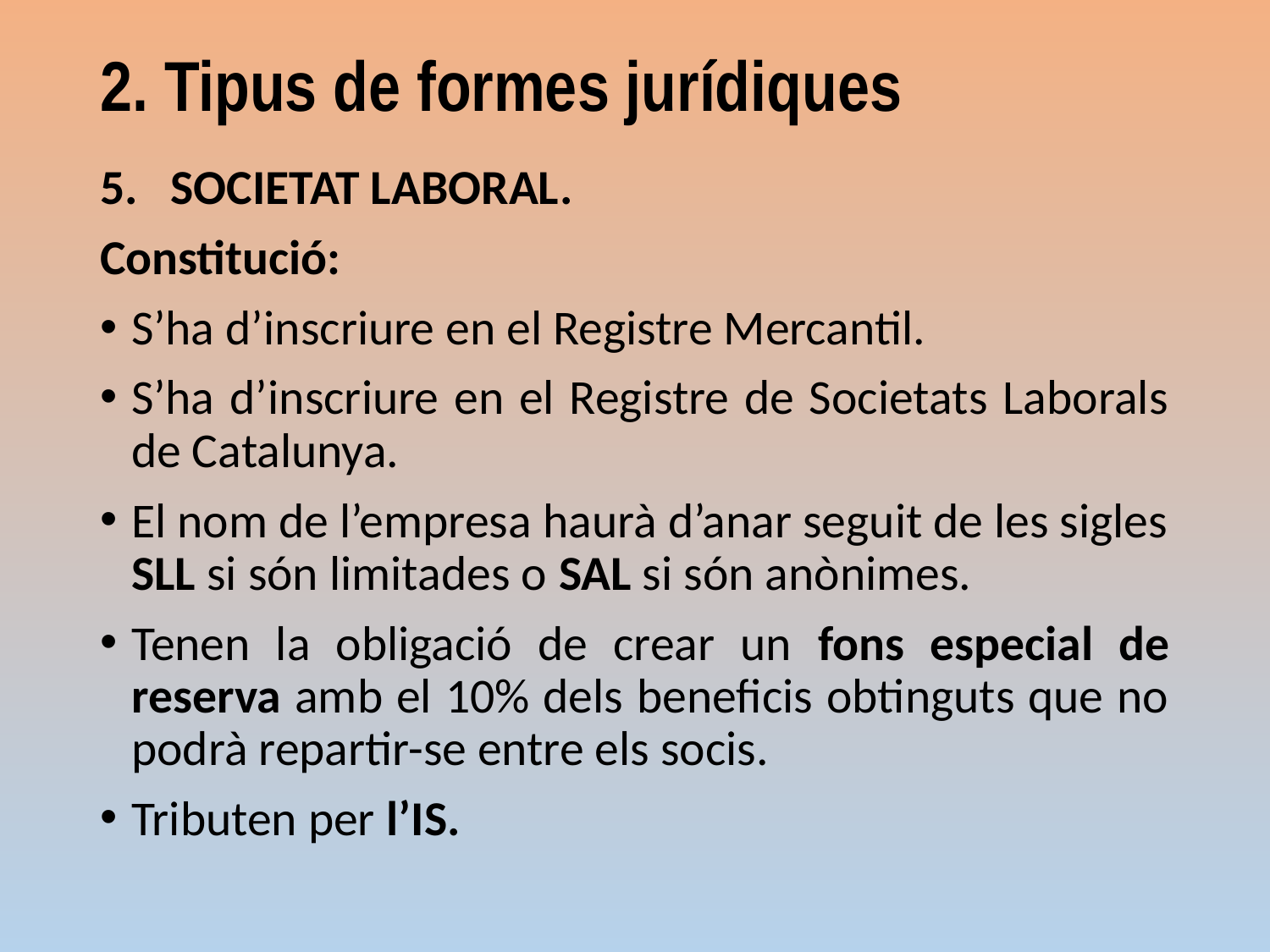

2. Tipus de formes jurídiques
SOCIETAT LABORAL.
Constitució:
S’ha d’inscriure en el Registre Mercantil.
S’ha d’inscriure en el Registre de Societats Laborals de Catalunya.
El nom de l’empresa haurà d’anar seguit de les sigles SLL si són limitades o SAL si són anònimes.
Tenen la obligació de crear un fons especial de reserva amb el 10% dels beneficis obtinguts que no podrà repartir-se entre els socis.
Tributen per l’IS.